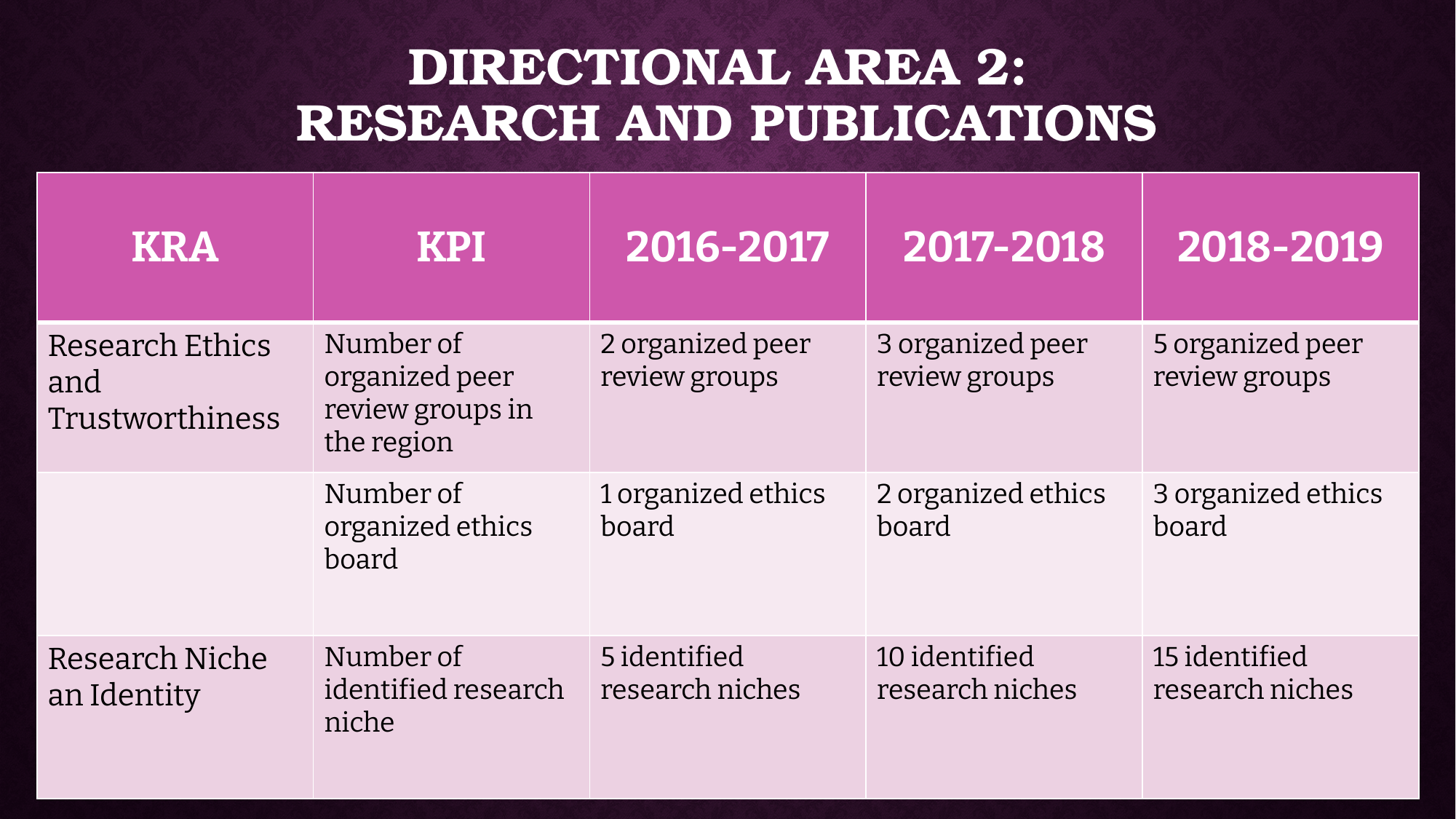

# Directional Area 2: research and publications
| KRA | KPI | 2016-2017 | 2017-2018 | 2018-2019 |
| --- | --- | --- | --- | --- |
| Research Ethics and Trustworthiness | Number of organized peer review groups in the region | 2 organized peer review groups | 3 organized peer review groups | 5 organized peer review groups |
|  | Number of organized ethics board | 1 organized ethics board | 2 organized ethics board | 3 organized ethics board |
| Research Niche an Identity | Number of identified research niche | 5 identified research niches | 10 identified research niches | 15 identified research niches |